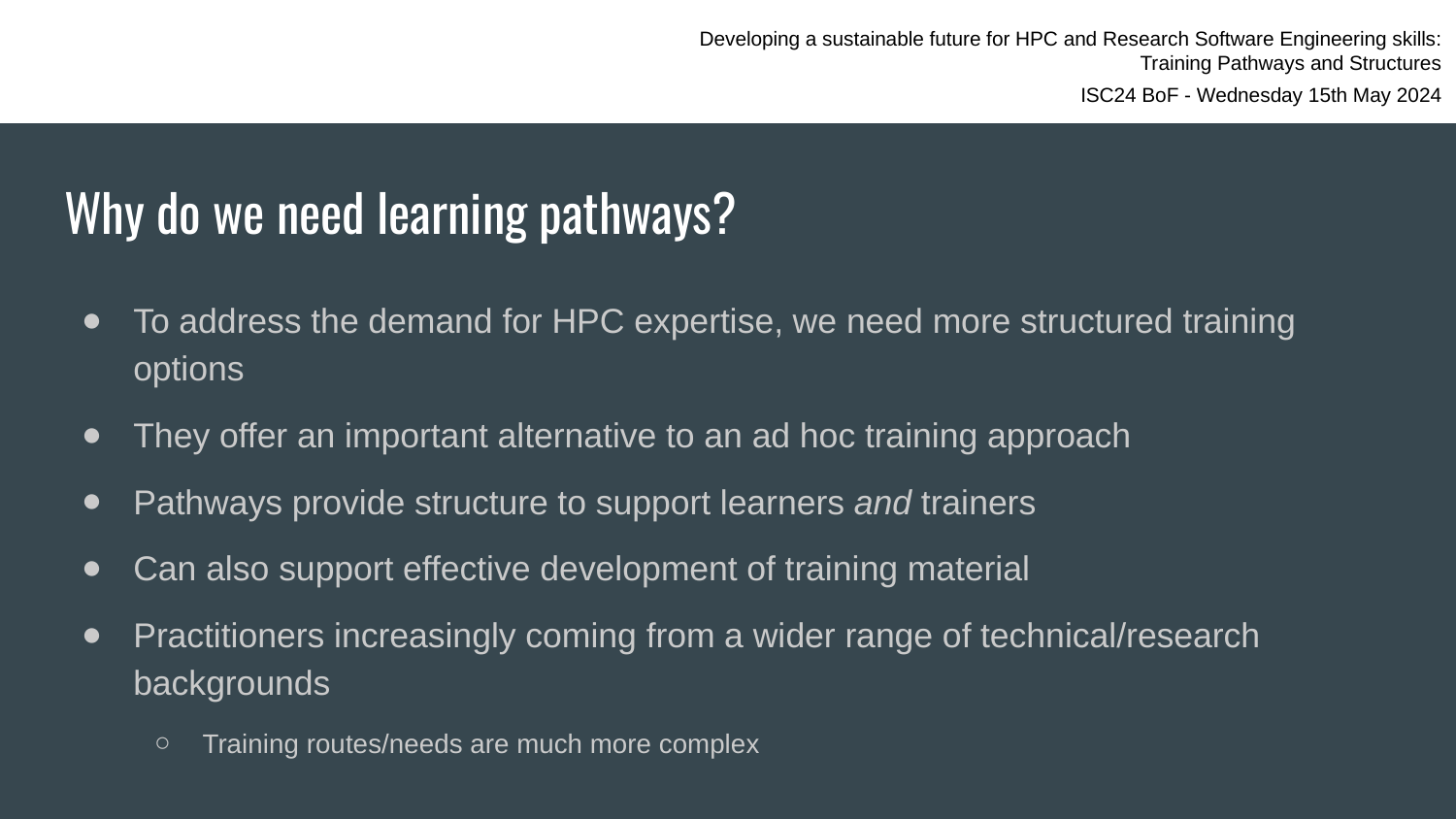

Developing a sustainable future for HPC and Research Software Engineering skills:
Training Pathways and Structures

ISC24 BoF - Wednesday 15th May 2024
# Why do we need learning pathways?
To address the demand for HPC expertise, we need more structured training options
They offer an important alternative to an ad hoc training approach
Pathways provide structure to support learners and trainers
Can also support effective development of training material
Practitioners increasingly coming from a wider range of technical/research backgrounds
Training routes/needs are much more complex